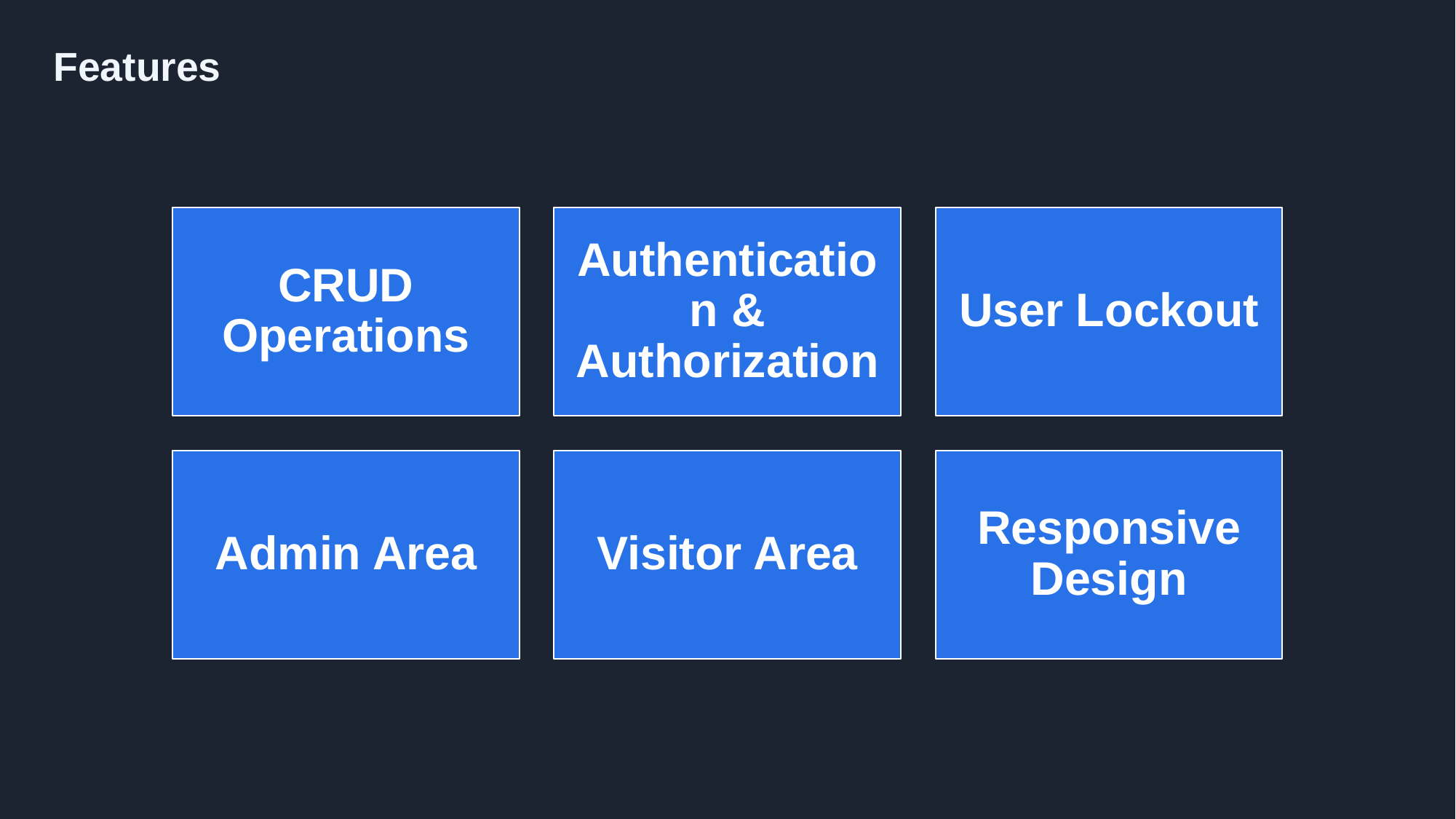

# Features
CRUD Operations
Authentication & Authorization
User Lockout
Admin Area
Visitor Area
Responsive Design